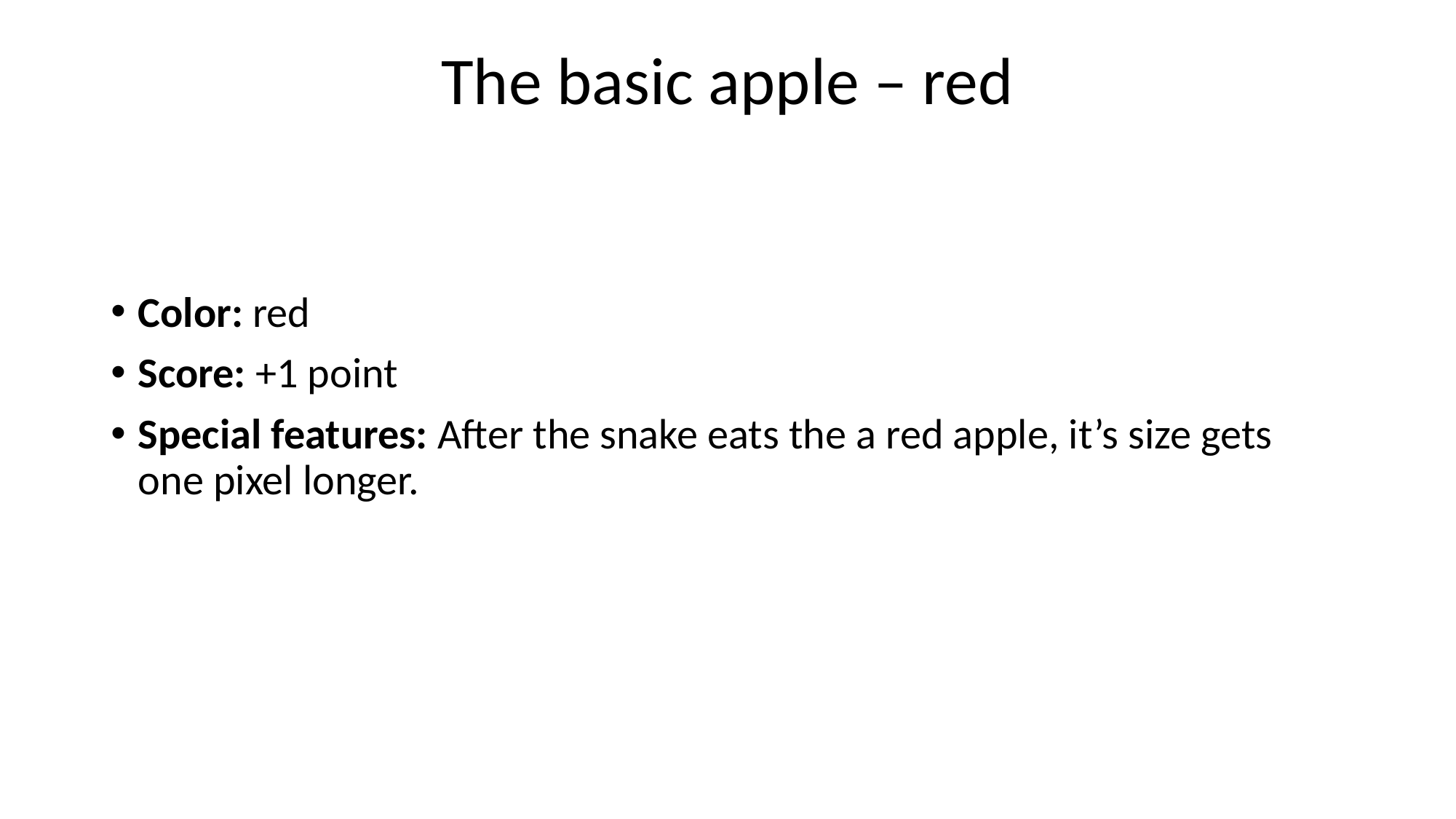

# The basic apple – red
Color: red
Score: +1 point
Special features: After the snake eats the a red apple, it’s size gets one pixel longer.